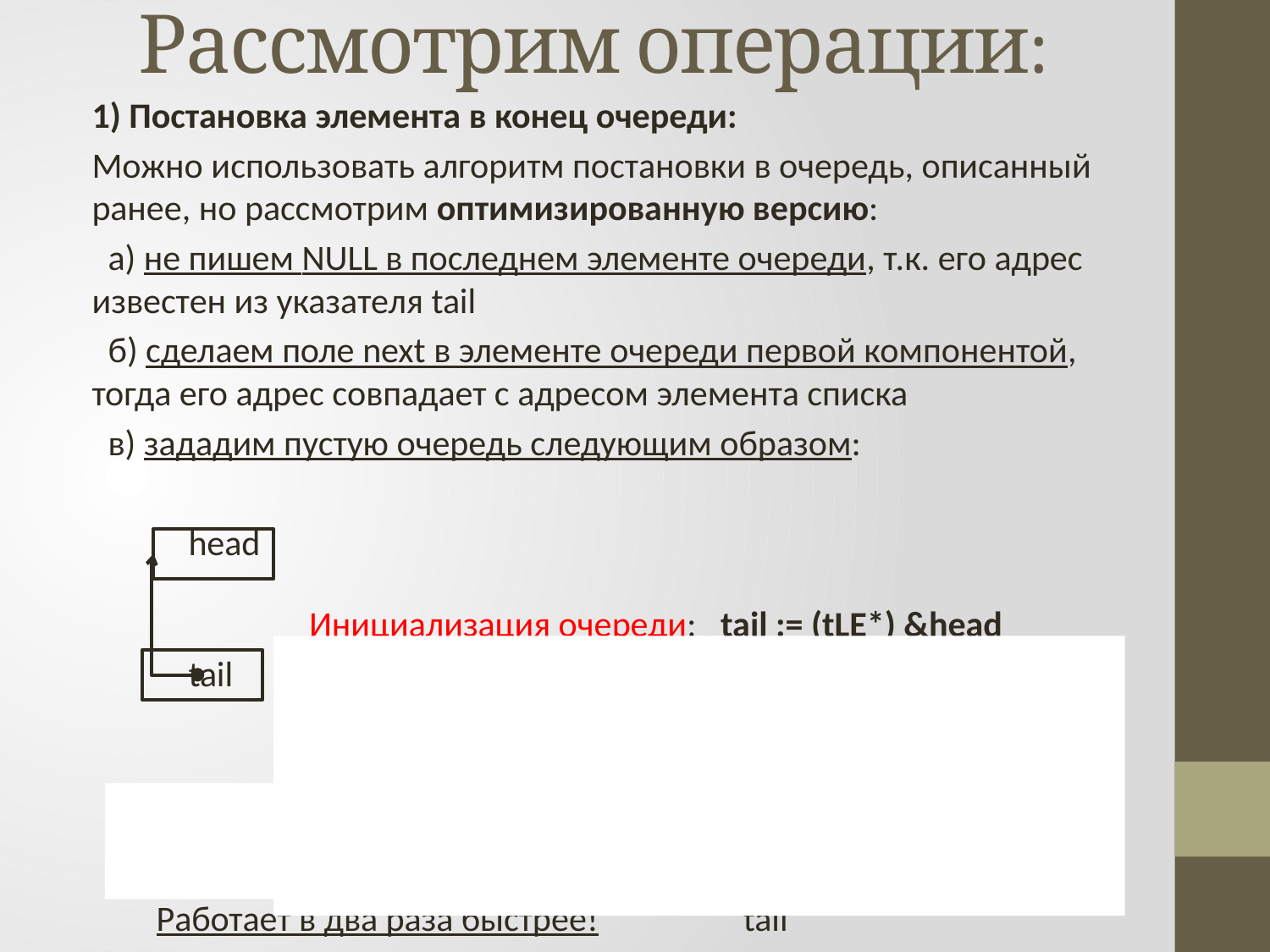

# Рассмотрим операции:
1) Постановка элемента в конец очереди:
Можно использовать алгоритм постановки в очередь, описанный ранее, но рассмотрим оптимизированную версию:
  а) не пишем NULL в последнем элементе очереди, т.к. его адрес известен из указателя tail
  б) сделаем поле next в элементе очереди первой компонентой, тогда его адрес совпадает с адресом элемента списка
  в) зададим пустую очередь следующим образом:

            head

                           Инициализация очереди:   tail := (tLE*) &head
            tail
                                                                                   head
                                 Оптимизация:
                              1) tail->next=p
                              2) tail=p
        Работает в два раза быстрее!                  tail

1

2
 p